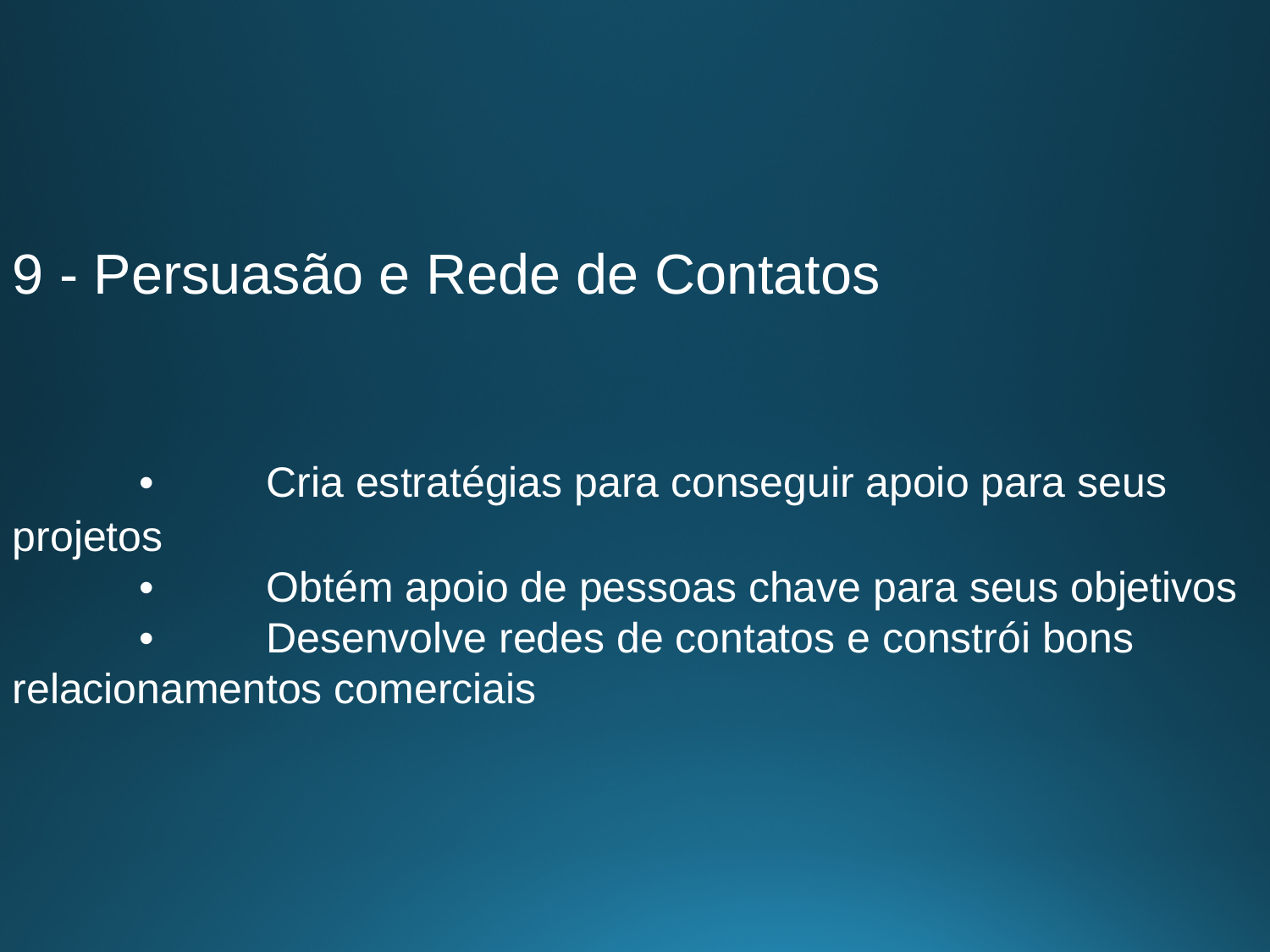

9 - Persuasão e Rede de Contatos

	•	Cria estratégias para conseguir apoio para seus projetos
	•	Obtém apoio de pessoas chave para seus objetivos
	•	Desenvolve redes de contatos e constrói bons relacionamentos comerciais